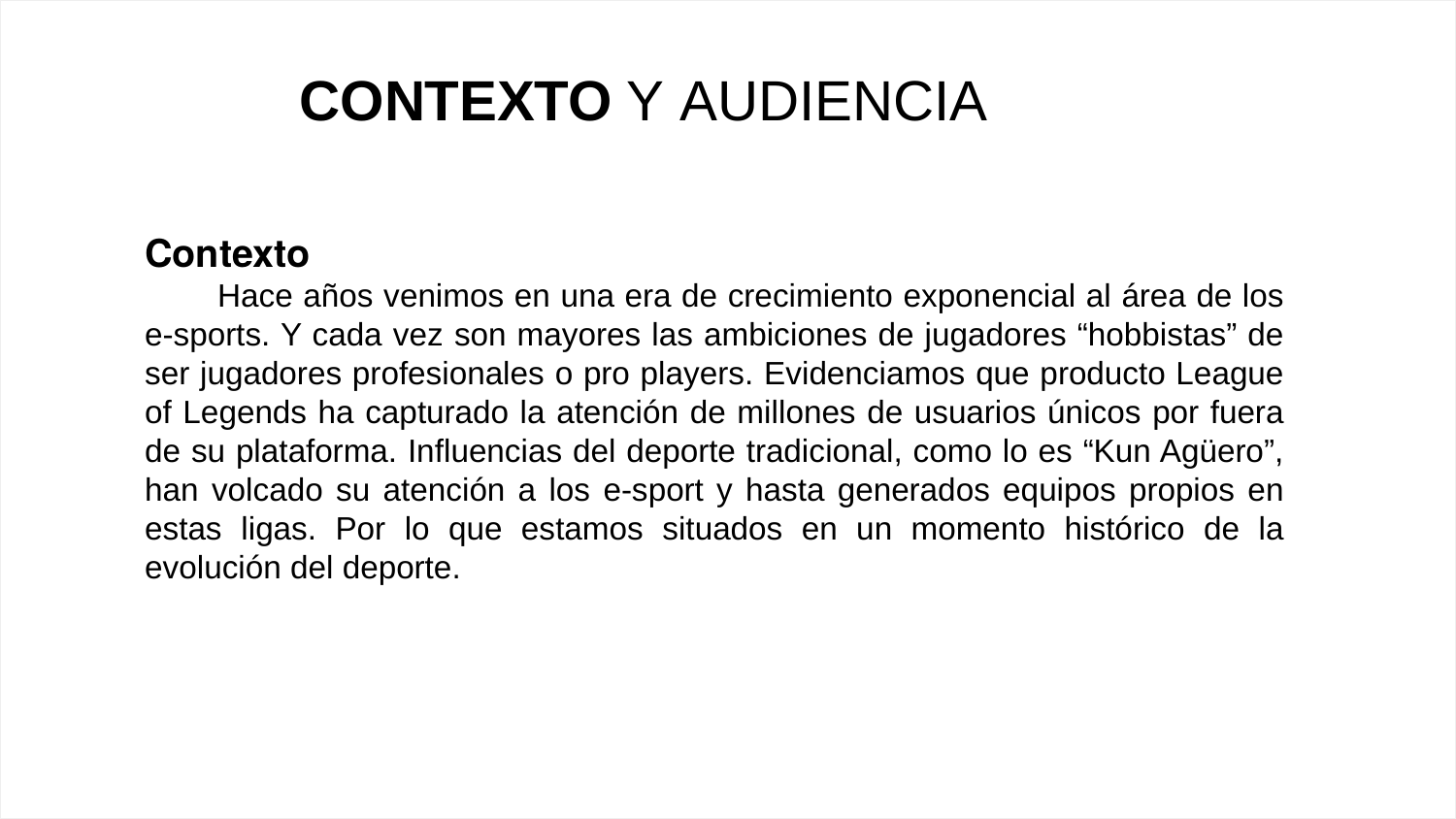

CONTEXTO Y AUDIENCIA
Contexto
Hace años venimos en una era de crecimiento exponencial al área de los e-sports. Y cada vez son mayores las ambiciones de jugadores “hobbistas” de ser jugadores profesionales o pro players. Evidenciamos que producto League of Legends ha capturado la atención de millones de usuarios únicos por fuera de su plataforma. Influencias del deporte tradicional, como lo es “Kun Agüero”, han volcado su atención a los e-sport y hasta generados equipos propios en estas ligas. Por lo que estamos situados en un momento histórico de la evolución del deporte.